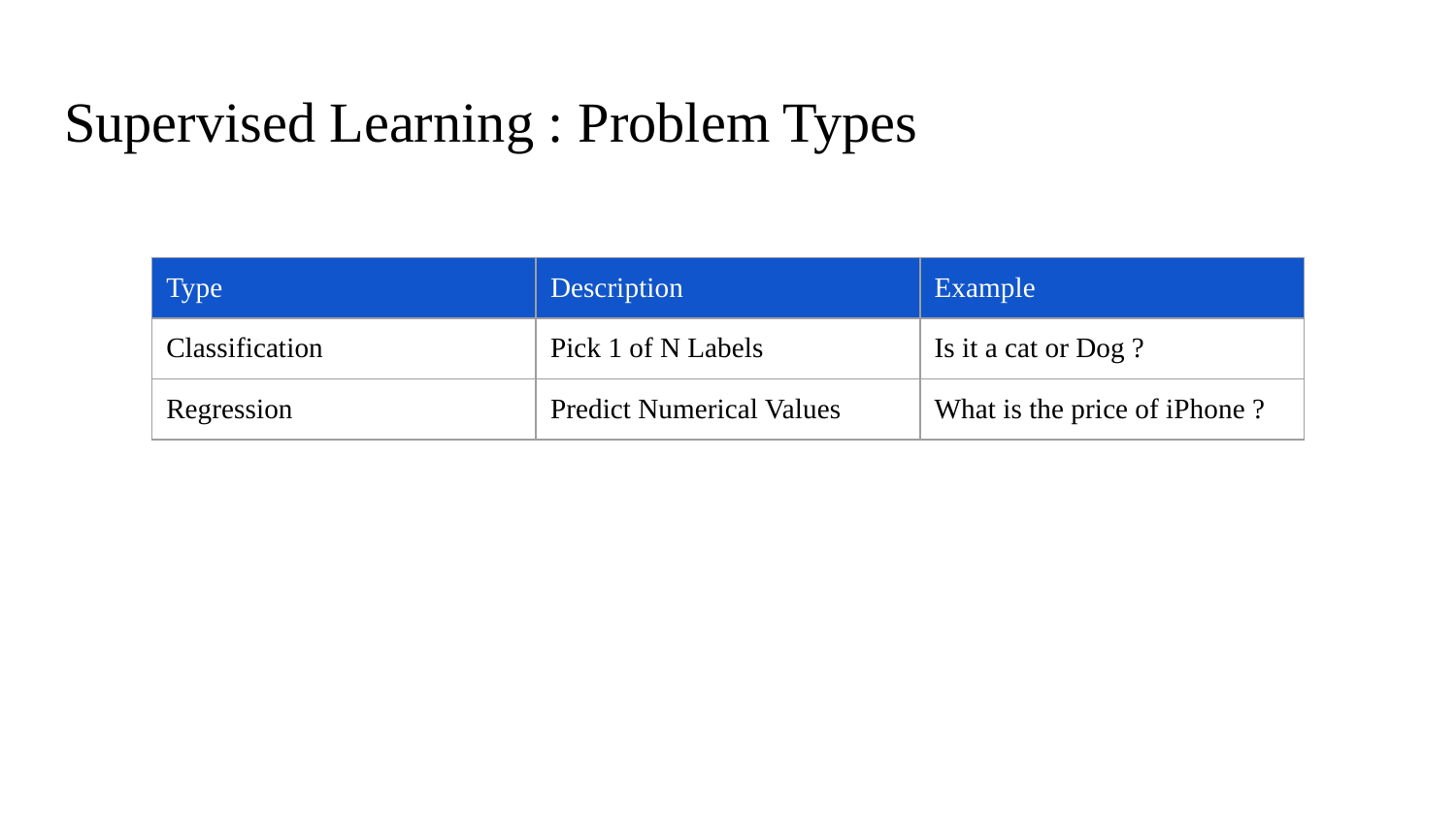

# Supervised Learning : Problem Types
| Type | Description | Example |
| --- | --- | --- |
| Classification | Pick 1 of N Labels | Is it a cat or Dog ? |
| Regression | Predict Numerical Values | What is the price of iPhone ? |